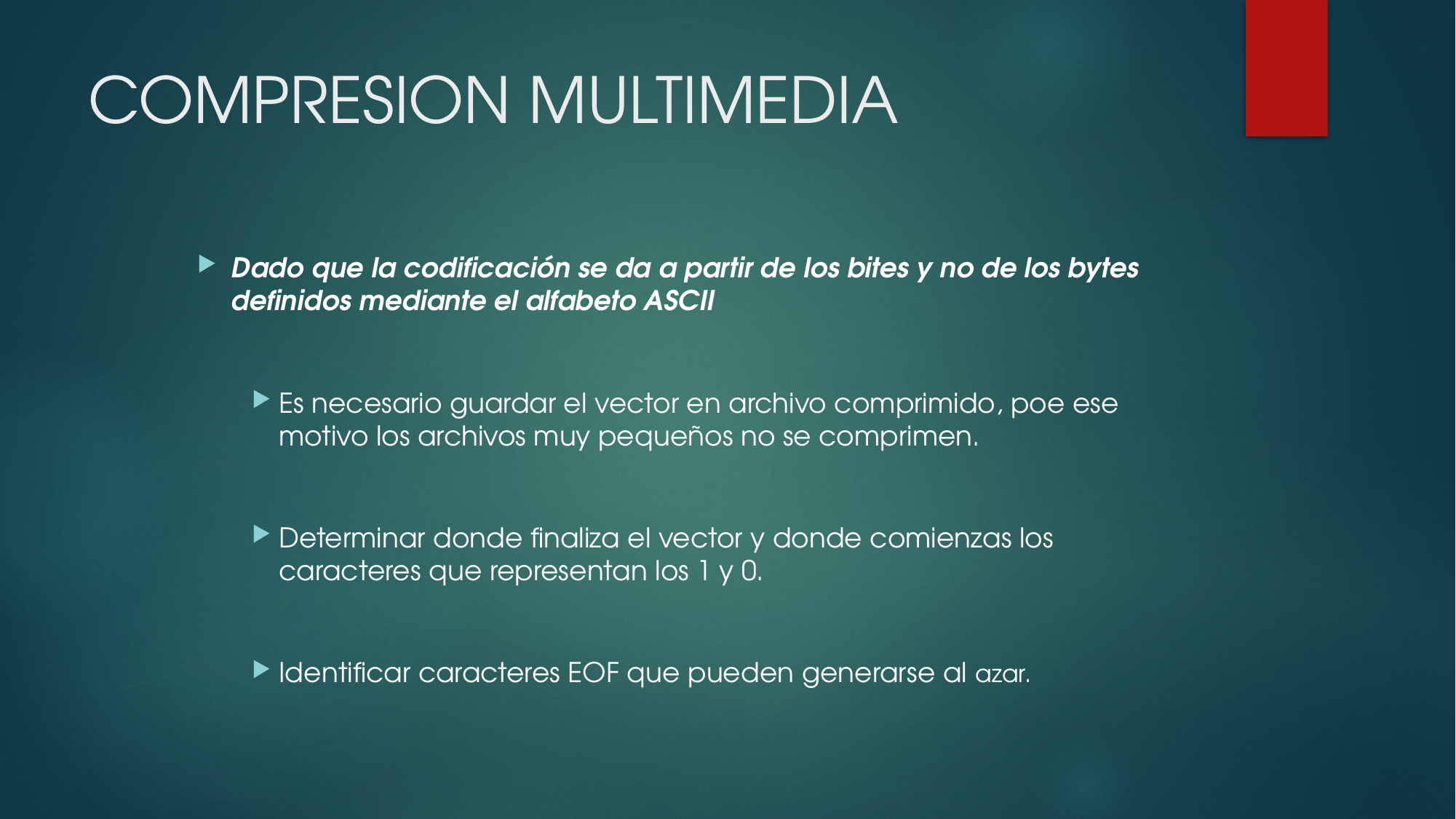

# COMPRESION MULTIMEDIA
Dado que la codificación se da a partir de los bites y no de los bytes definidos mediante el alfabeto ASCII

Es necesario guardar el vector en archivo comprimido, poe ese motivo los archivos muy pequeños no se comprimen.

Determinar donde finaliza el vector y donde comienzas los caracteres que representan los 1 y 0.

Identificar caracteres EOF que pueden generarse al azar.